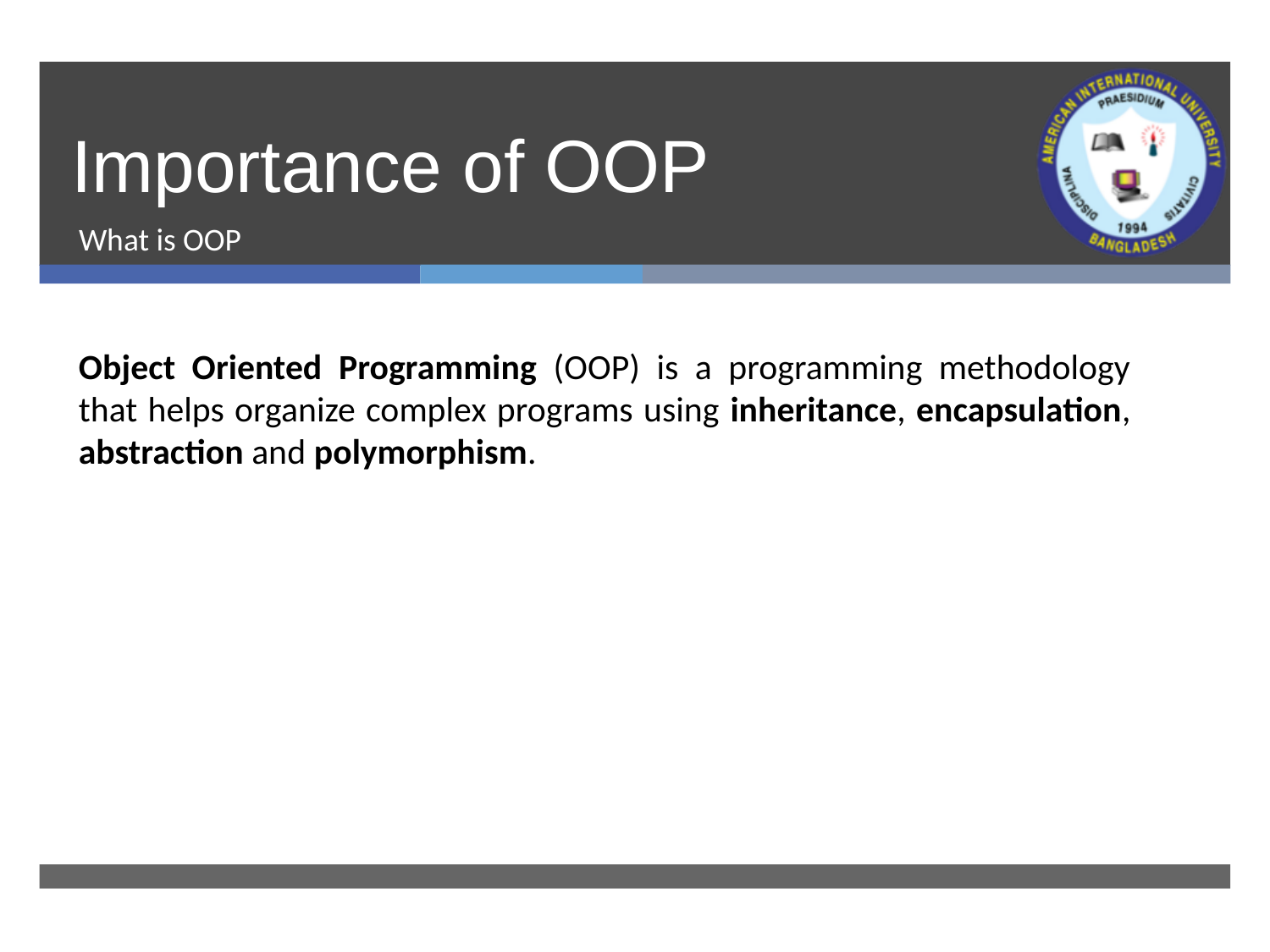

# Importance of OOP
What is OOP
Object Oriented Programming (OOP) is a programming methodology that helps organize complex programs using inheritance, encapsulation, abstraction and polymorphism.